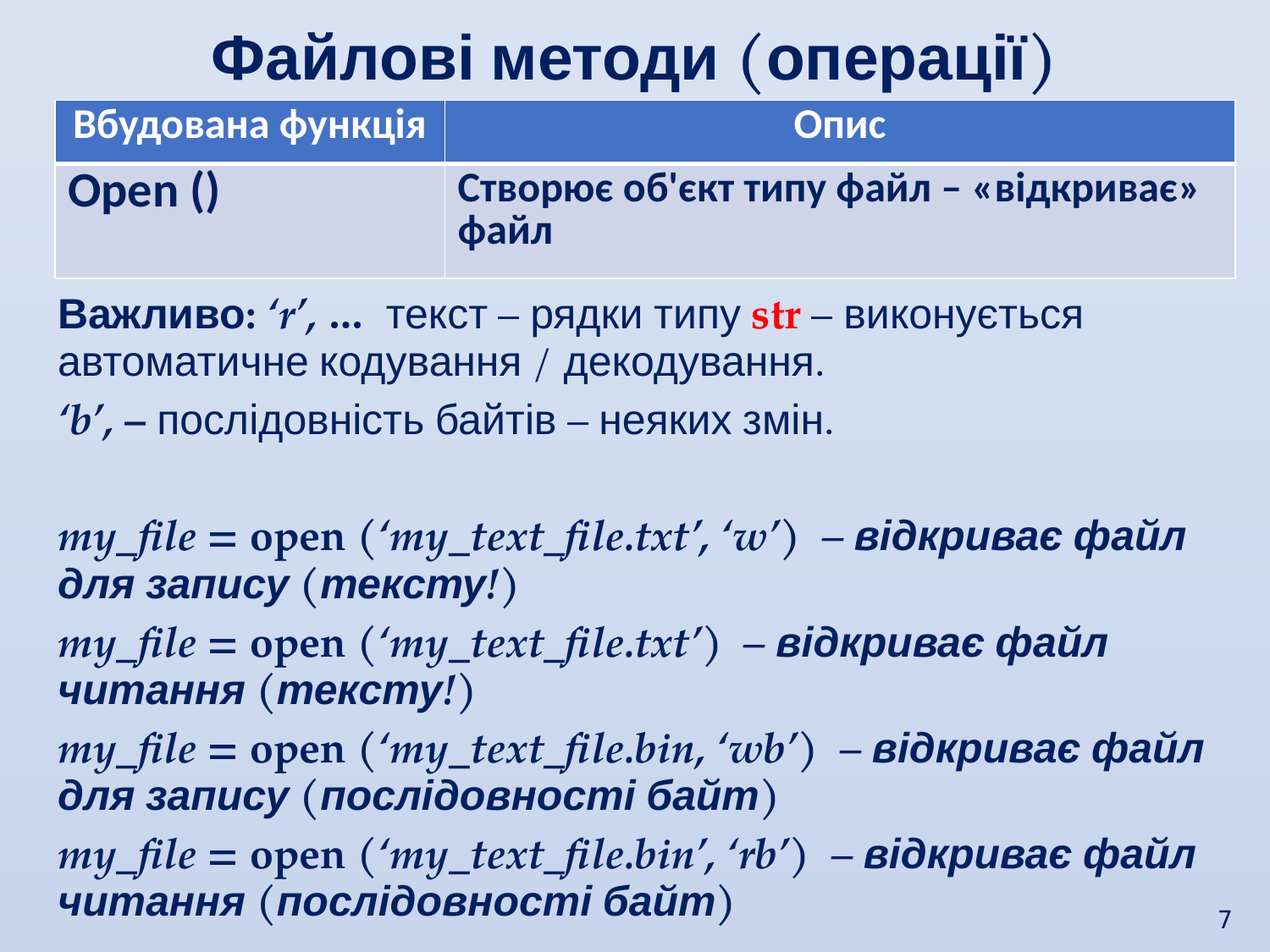

Файлові методи (операції)
| Вбудована функція | Опис |
| --- | --- |
| Open () | Створює об'єкт типу файл – «відкриває» файл |
Важливо: ‘r’, …  текст – рядки типу str – виконується автоматичне кодування / декодування.
‘b’, – послідовність байтів – неяких змін.

my_file = open (‘my_text_file.txt’, ‘w’)  – відкриває файл для запису (тексту!)
my_file = open (‘my_text_file.txt’)  – відкриває файл читання (тексту!)
my_file = open (‘my_text_file.bin, ‘wb’)  – відкриває файл для запису (послідовності байт)
my_file = open (‘my_text_file.bin’, ‘rb’)  – відкриває файл читання (послідовності байт)
7